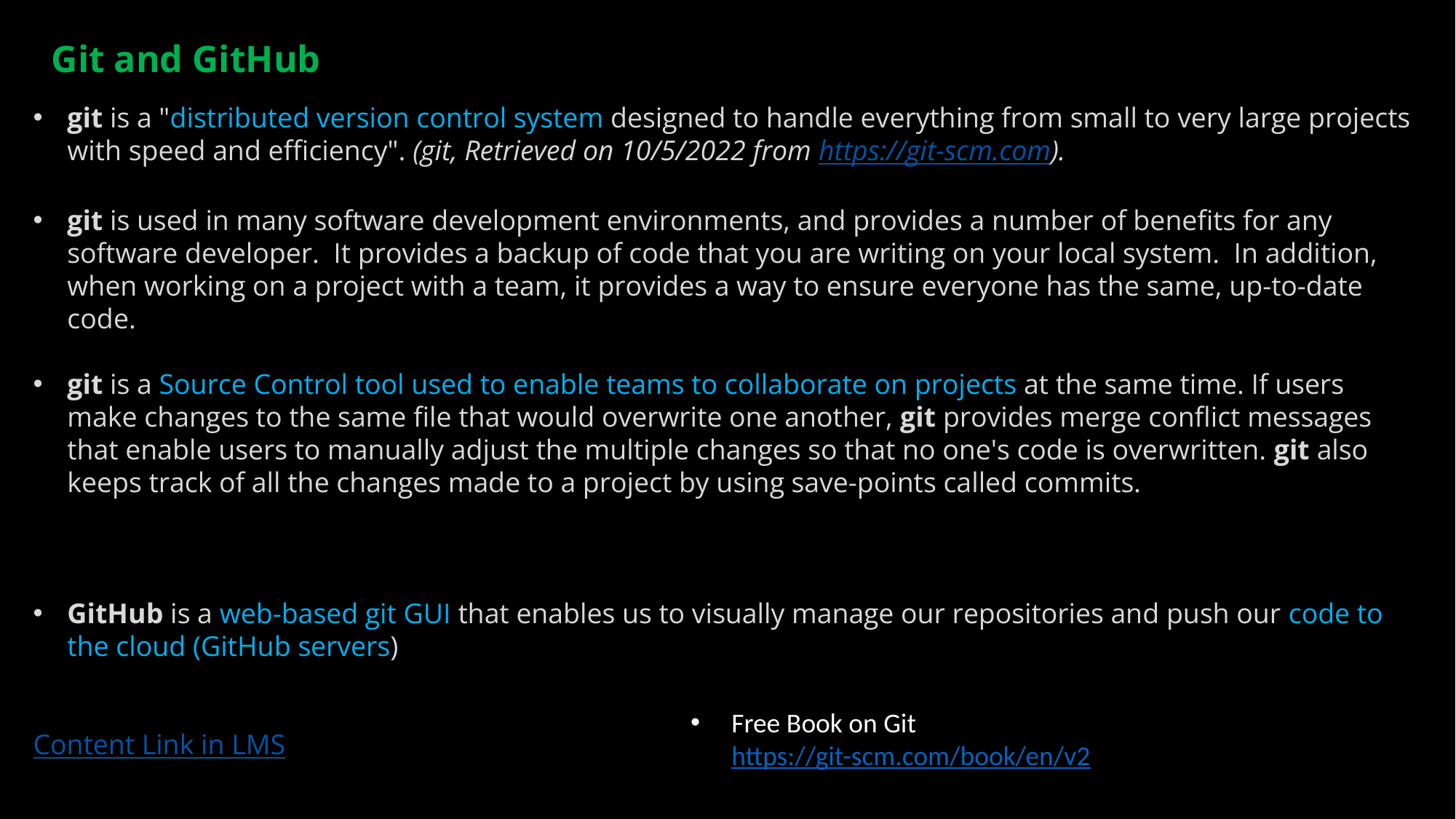

Git and GitHub
git is a "distributed version control system designed to handle everything from small to very large projects with speed and efficiency". (git, Retrieved on 10/5/2022 from https://git-scm.com).

git is used in many software development environments, and provides a number of benefits for any software developer.  It provides a backup of code that you are writing on your local system.  In addition, when working on a project with a team, it provides a way to ensure everyone has the same, up-to-date code.

git is a Source Control tool used to enable teams to collaborate on projects at the same time. If users make changes to the same file that would overwrite one another, git provides merge conflict messages that enable users to manually adjust the multiple changes so that no one's code is overwritten. git also keeps track of all the changes made to a project by using save-points called commits.

GitHub is a web-based git GUI that enables us to visually manage our repositories and push our code to the cloud (GitHub servers)

Content Link in LMS
Free Book on Git
https://git-scm.com/book/en/v2